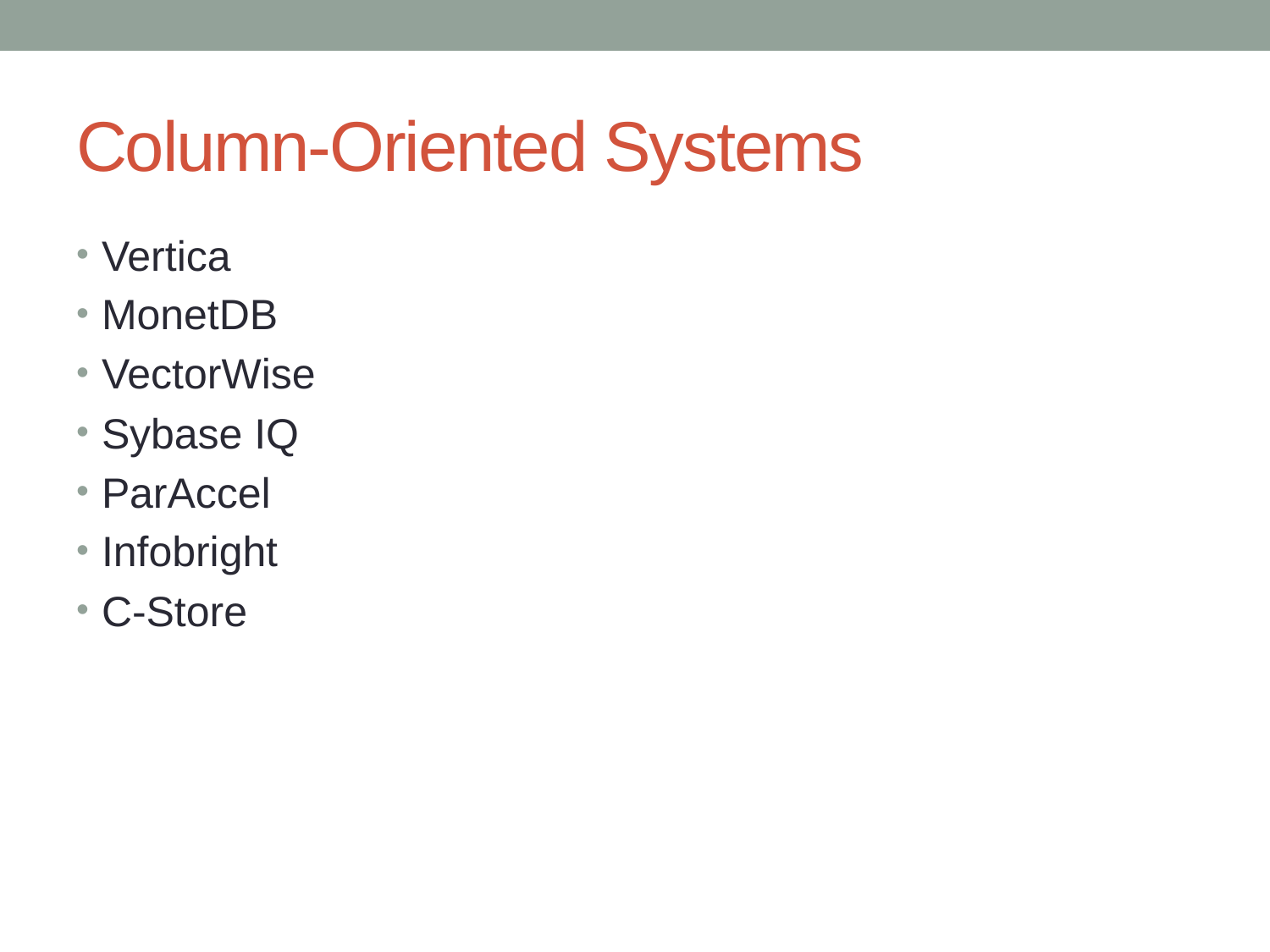

# Column-Oriented Systems
Vertica
MonetDB
VectorWise
Sybase IQ
ParAccel
Infobright
C-Store